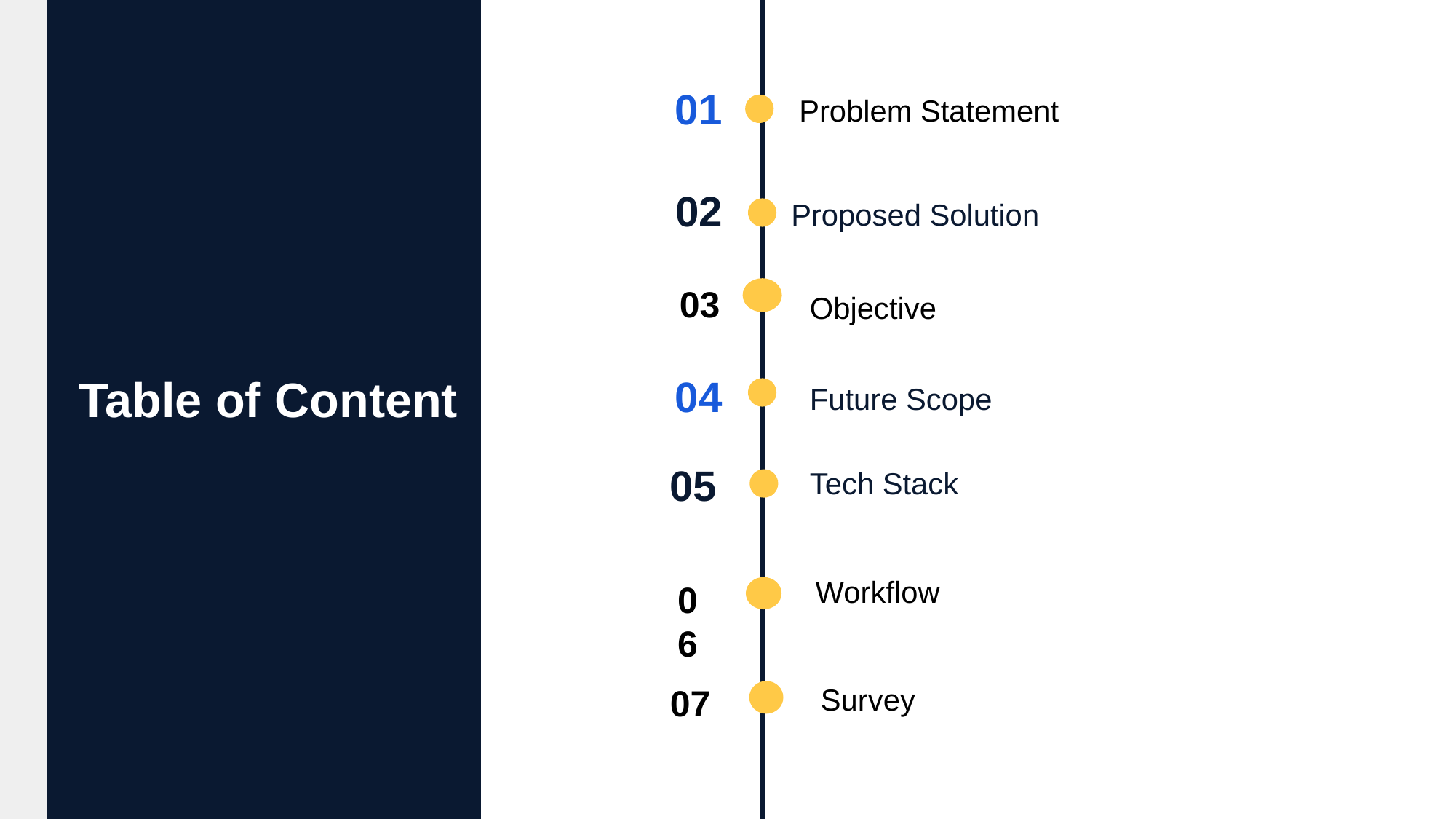

01
Problem Statement

02
Proposed Solution

03

Objective
Table of Content
04
Future Scope

05
Tech Stack

Workflow
06

07
Survey